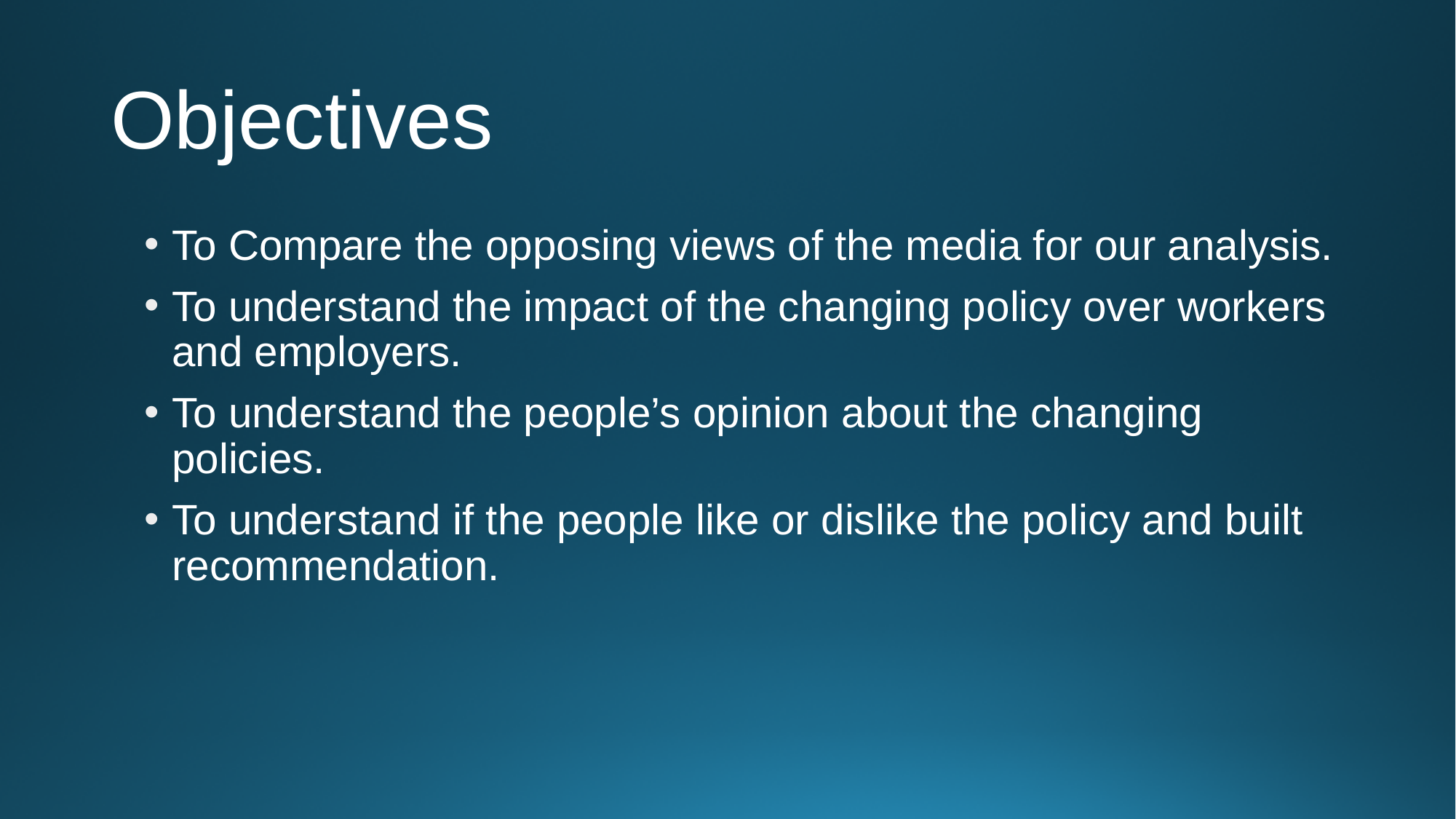

# Objectives
To Compare the opposing views of the media for our analysis.
To understand the impact of the changing policy over workers and employers.
To understand the people’s opinion about the changing policies.
To understand if the people like or dislike the policy and built recommendation.